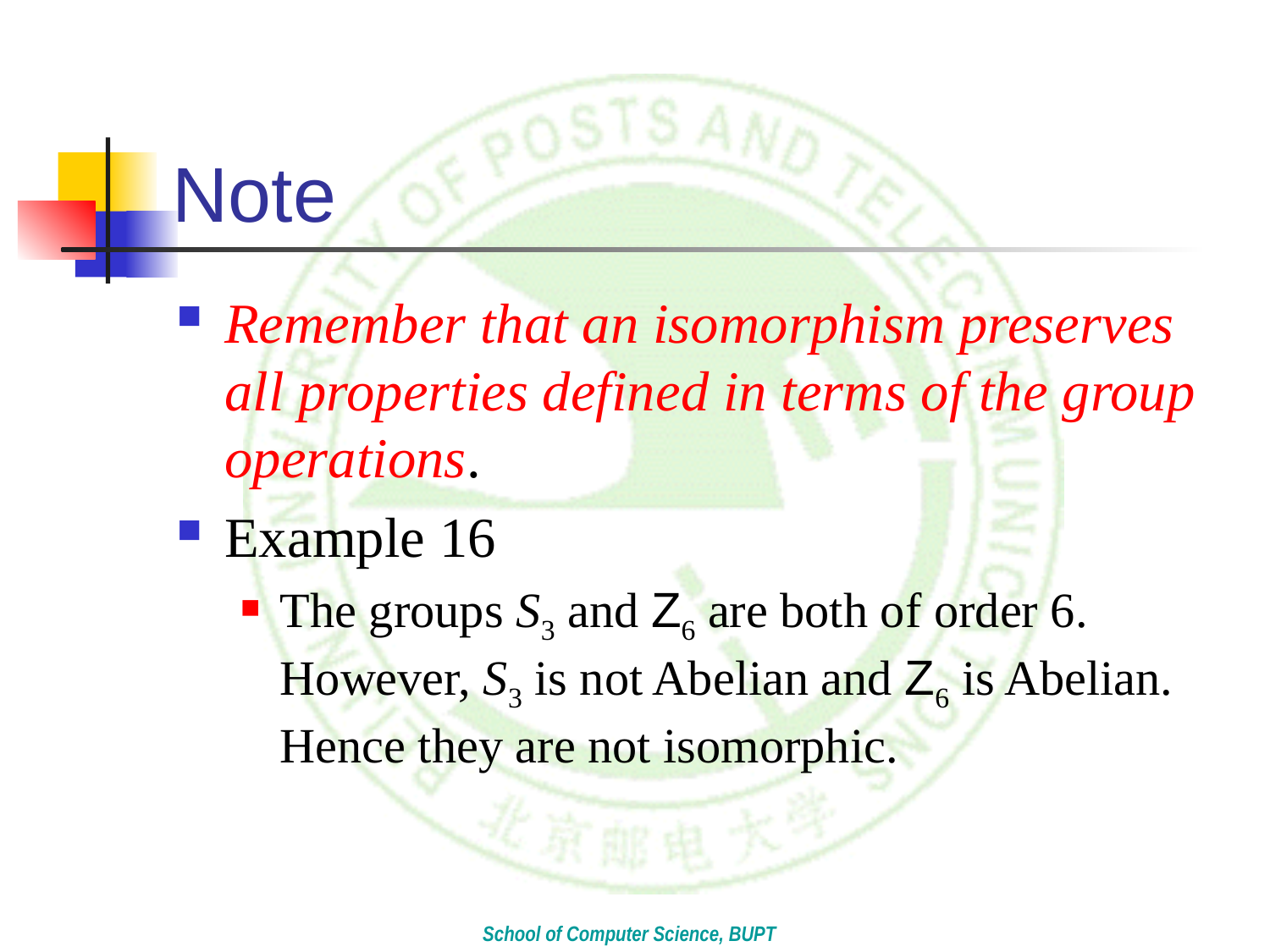

# Note
Remember that an isomorphism preserves all properties defined in terms of the group operations.
Example 16
The groups S3 and Z6 are both of order 6. However, S3 is not Abelian and Z6 is Abelian. Hence they are not isomorphic.

School of Computer Science, BUPT
34